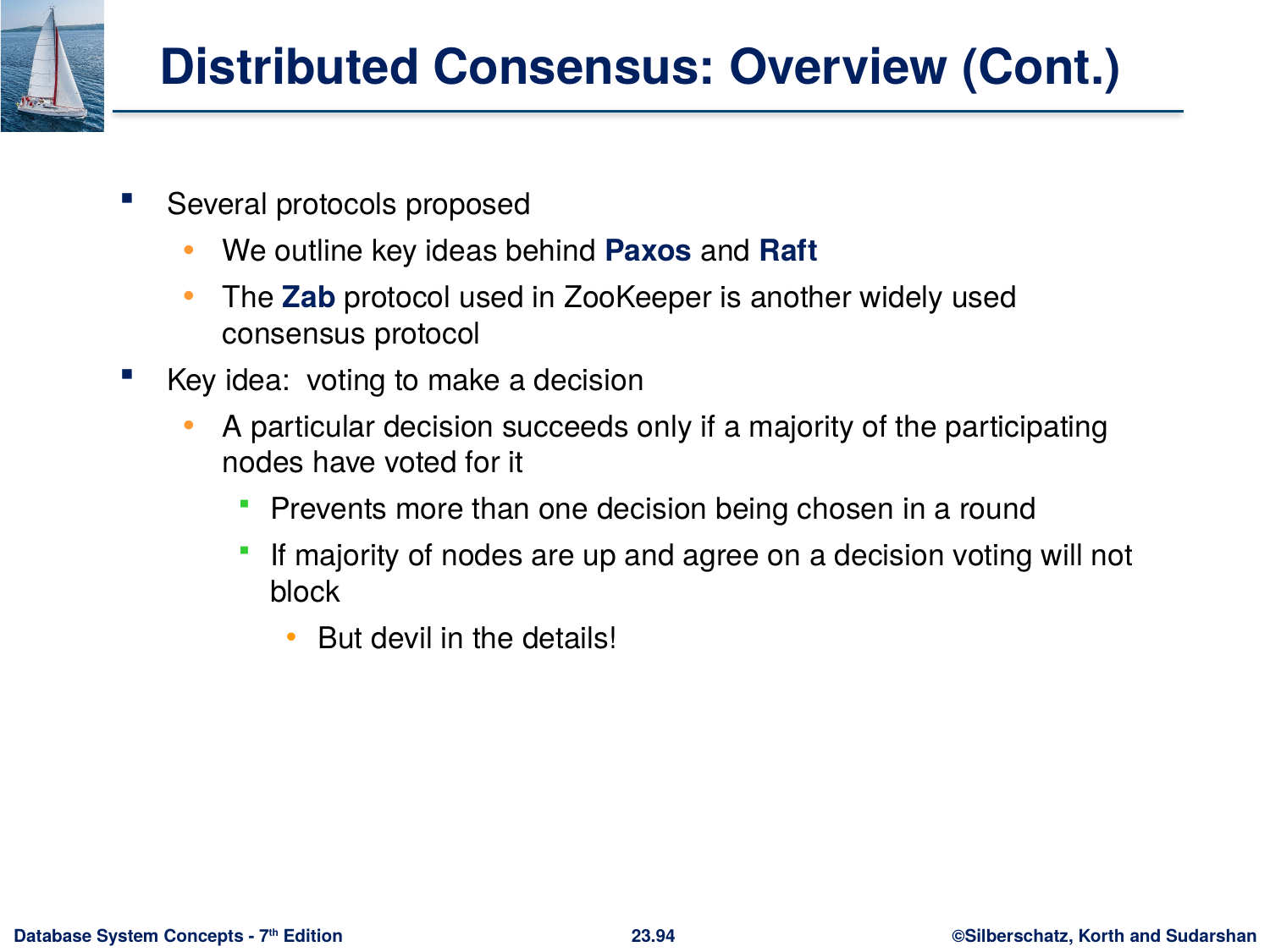

# Distributed Consensus: Overview (Cont.)
Several protocols proposed
We outline key ideas behind Paxos and Raft
The Zab protocol used in ZooKeeper is another widely used consensus protocol
Key idea:  voting to make a decision
A particular decision succeeds only if a majority of the participating nodes have voted for it
Prevents more than one decision being chosen in a round
If majority of nodes are up and agree on a decision voting will not block
But devil in the details!